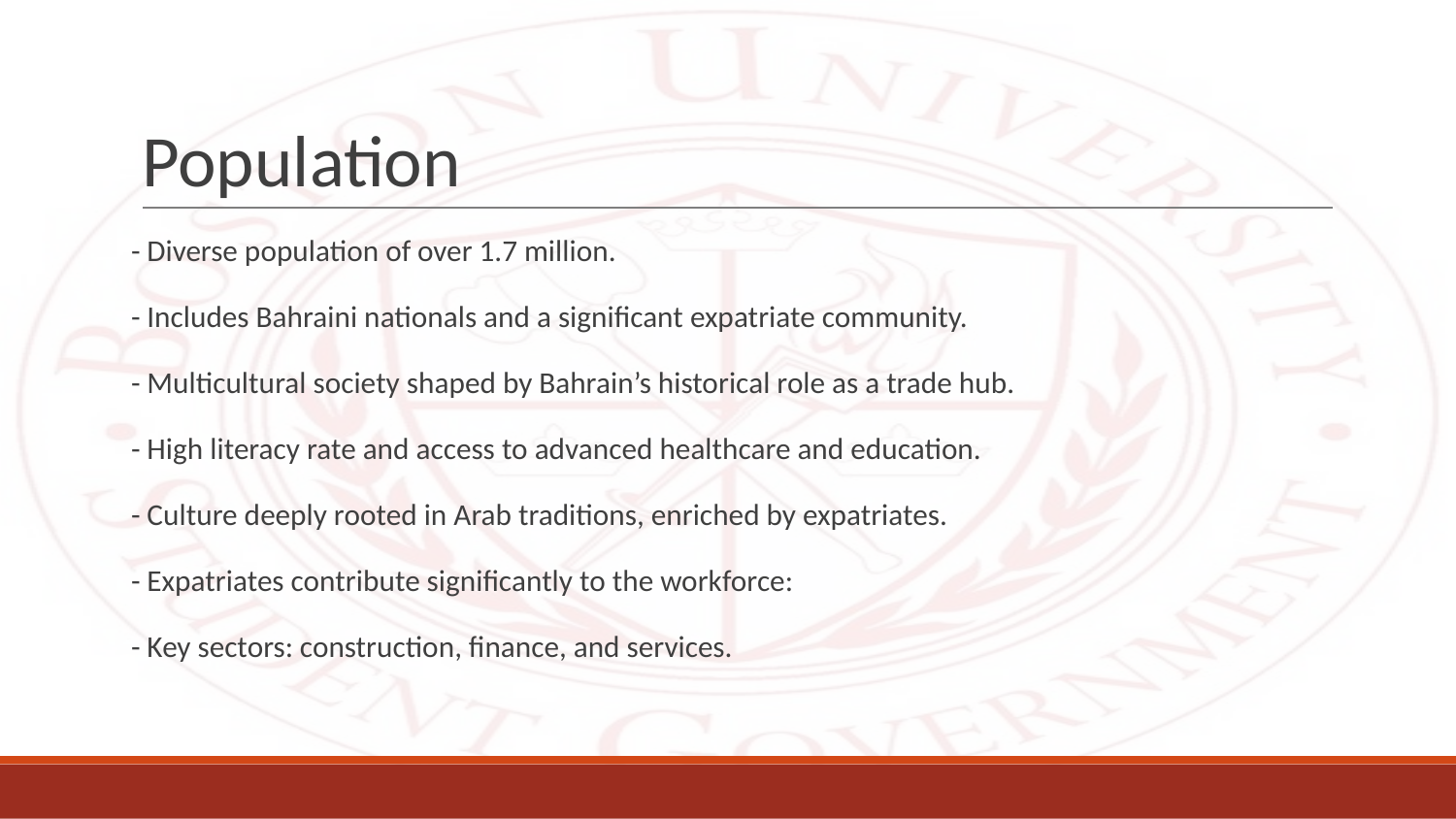

# Population
- Diverse population of over 1.7 million.
- Includes Bahraini nationals and a significant expatriate community.
- Multicultural society shaped by Bahrain’s historical role as a trade hub.
- High literacy rate and access to advanced healthcare and education.
- Culture deeply rooted in Arab traditions, enriched by expatriates.
- Expatriates contribute significantly to the workforce:
- Key sectors: construction, finance, and services.